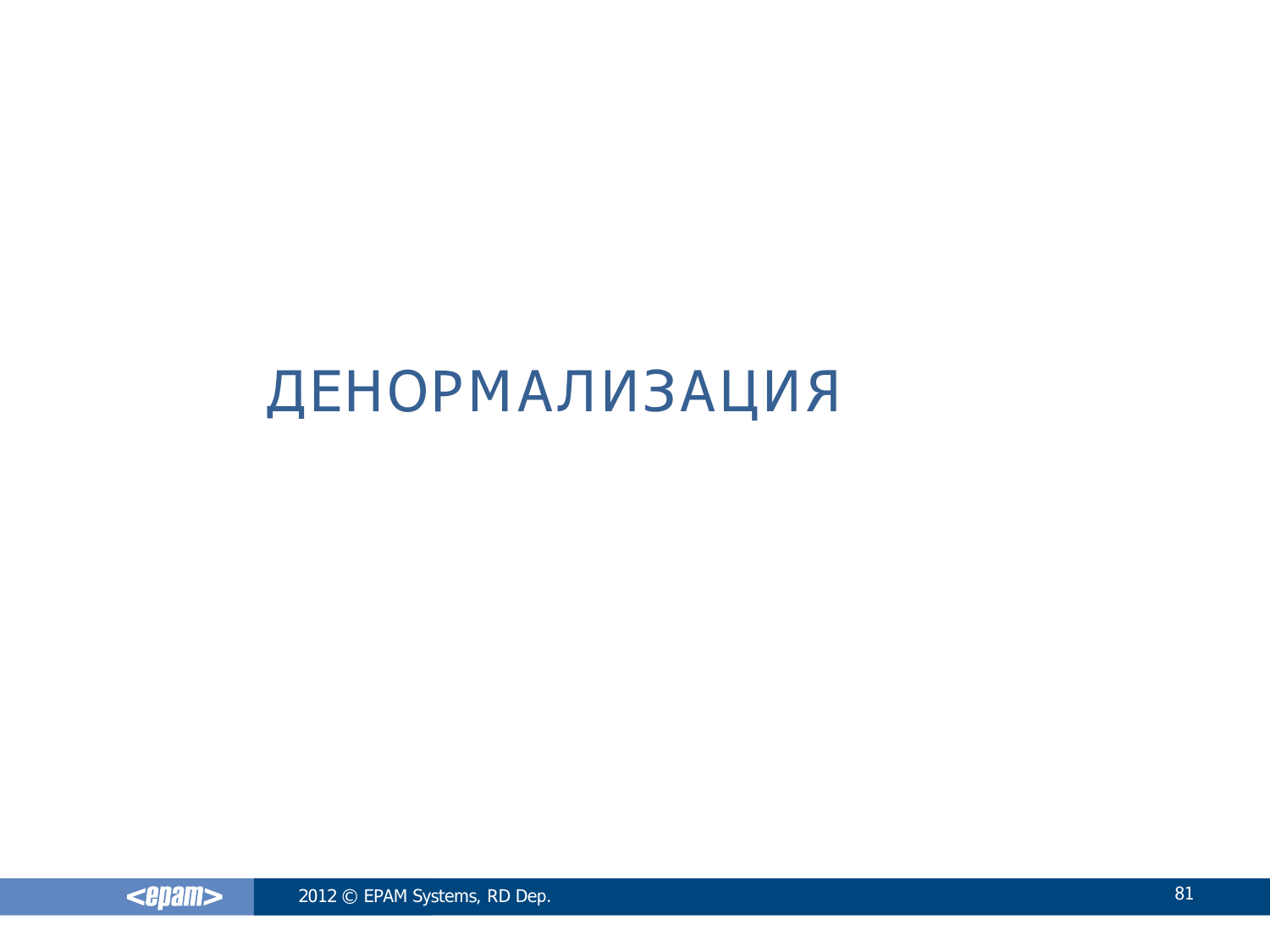

# Денормализация
81
2012 © EPAM Systems, RD Dep.